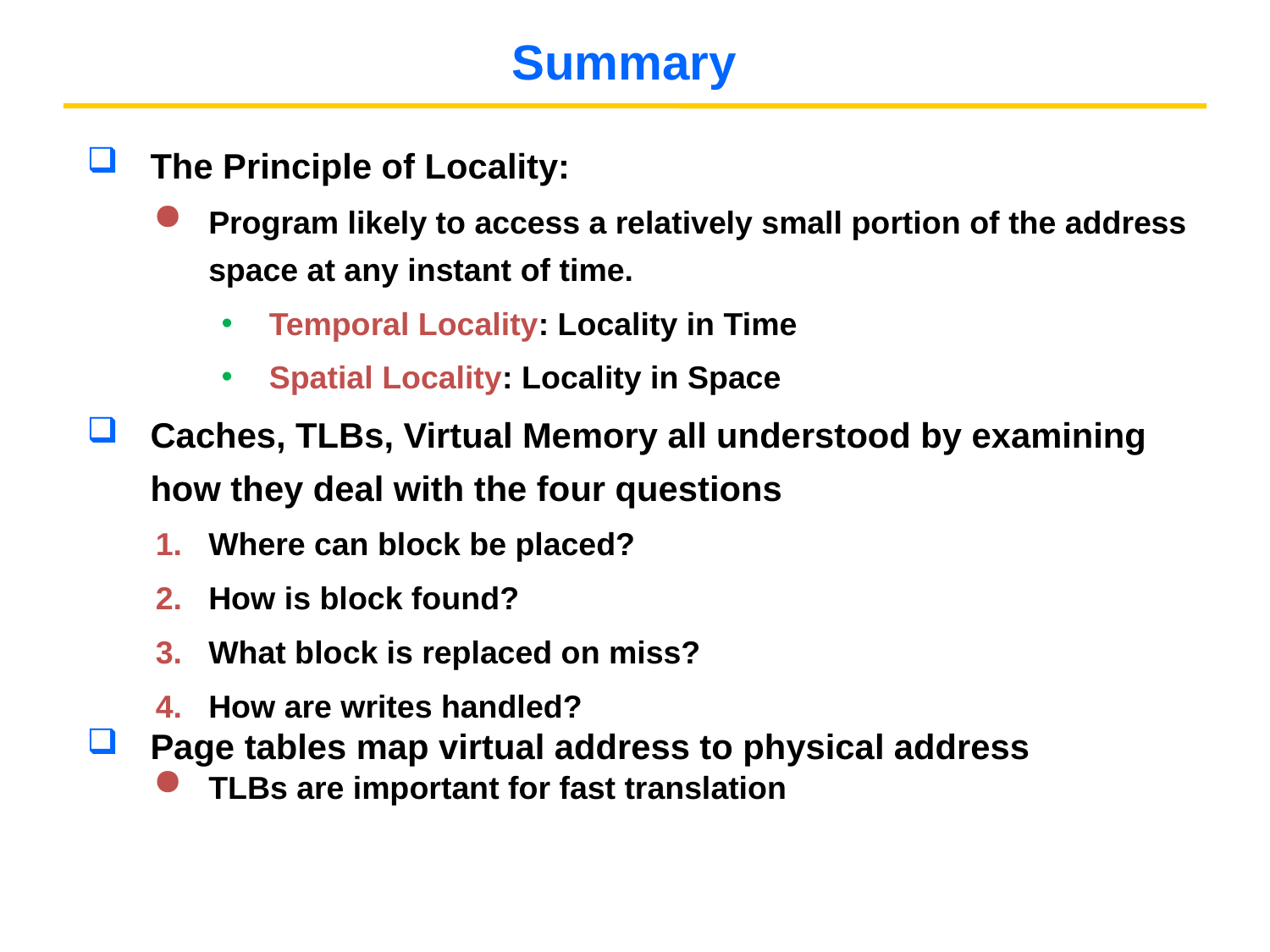

# Summary
The Principle of Locality:
Program likely to access a relatively small portion of the address space at any instant of time.
Temporal Locality: Locality in Time
Spatial Locality: Locality in Space
Caches, TLBs, Virtual Memory all understood by examining how they deal with the four questions
Where can block be placed?
How is block found?
What block is replaced on miss?
How are writes handled?
Page tables map virtual address to physical address
TLBs are important for fast translation